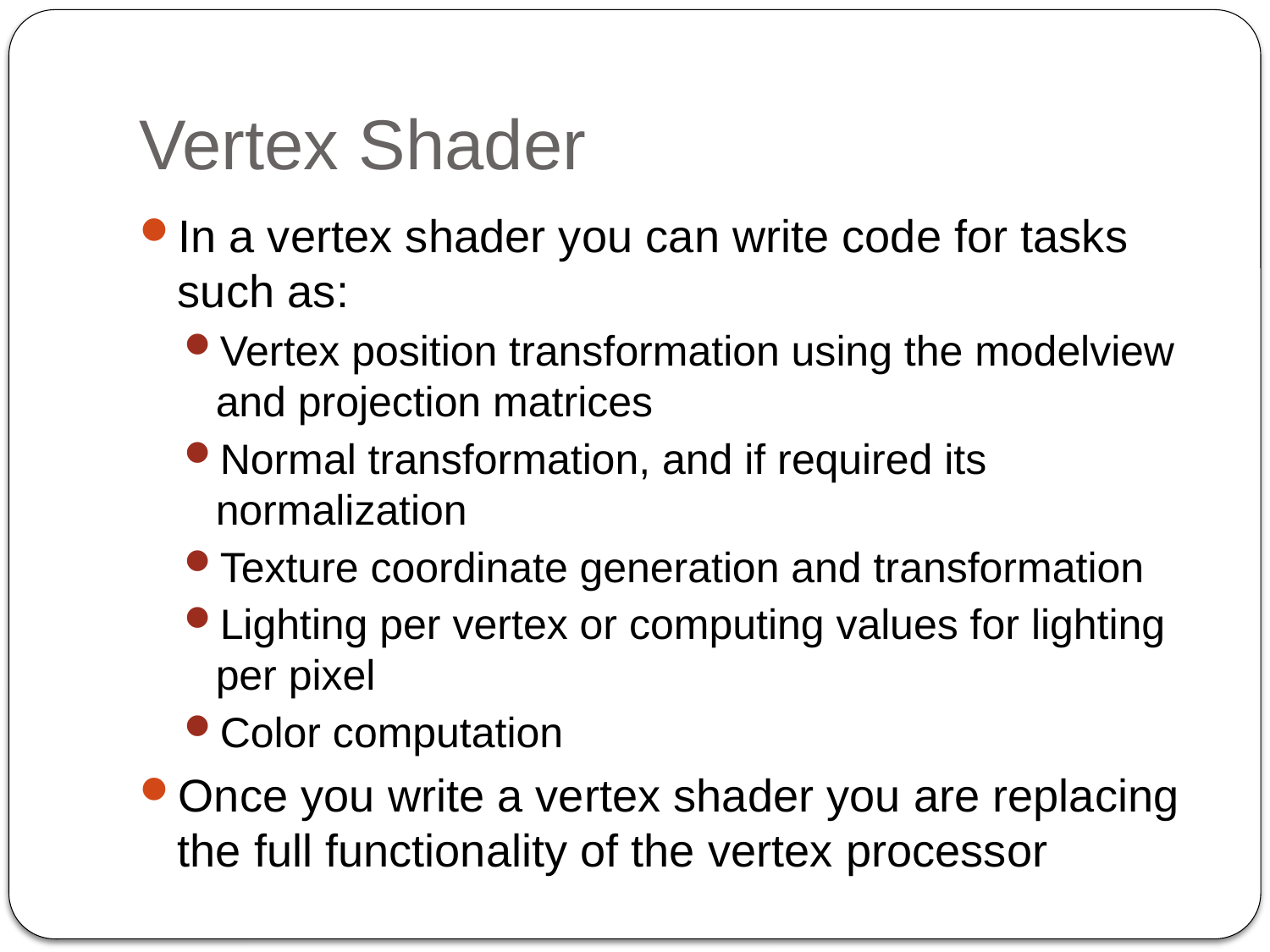

# Vertex Shader
In a vertex shader you can write code for tasks such as:
Vertex position transformation using the modelview and projection matrices
Normal transformation, and if required its normalization
Texture coordinate generation and transformation
Lighting per vertex or computing values for lighting per pixel
Color computation
Once you write a vertex shader you are replacing the full functionality of the vertex processor